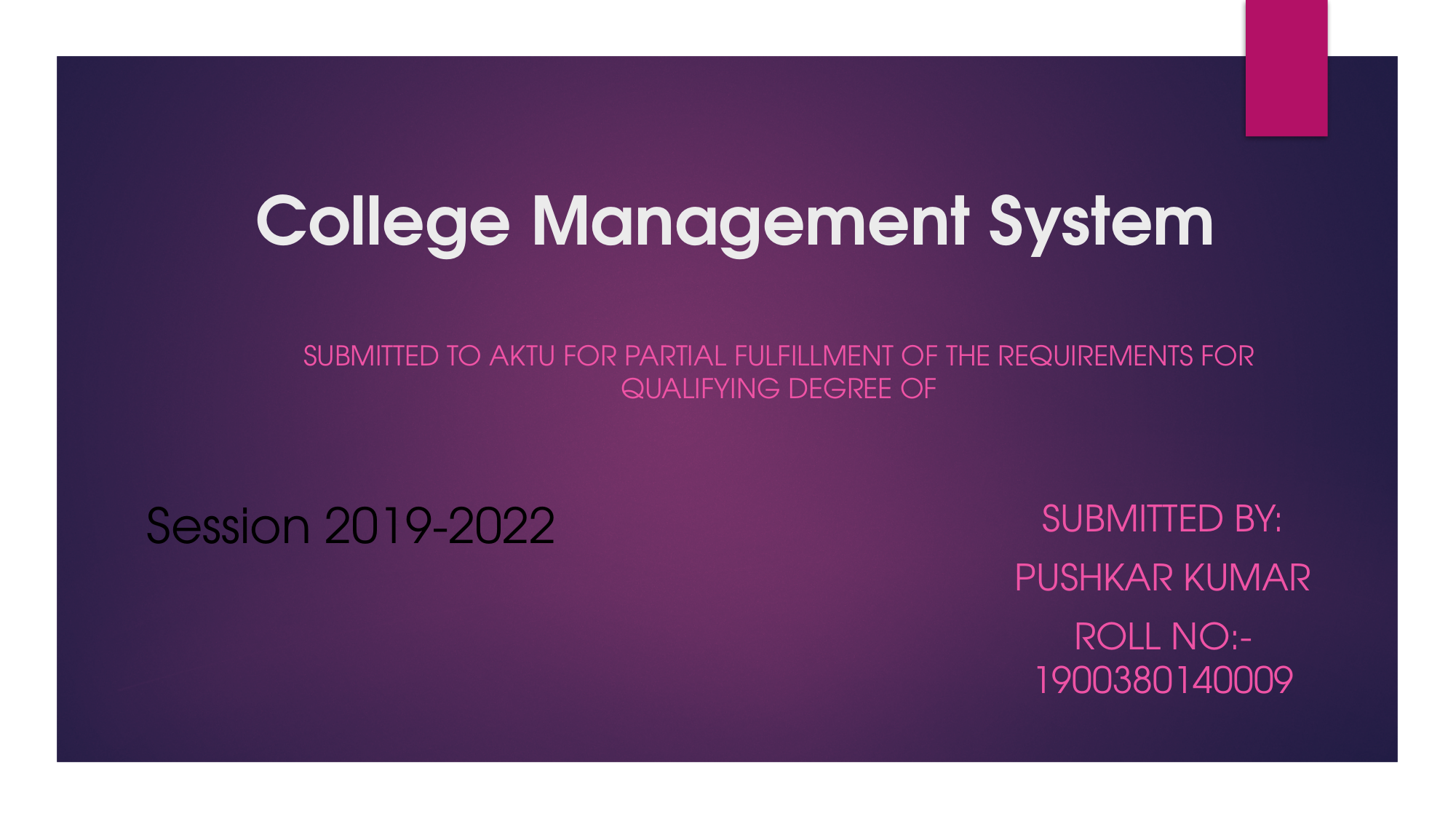

# College Management System
Submitted to AKTU for partial fulfillment of the requirements for qualifying degree of
Session 2019-2022
Submitted By:
Pushkar kumar
Roll NO:- 1900380140009